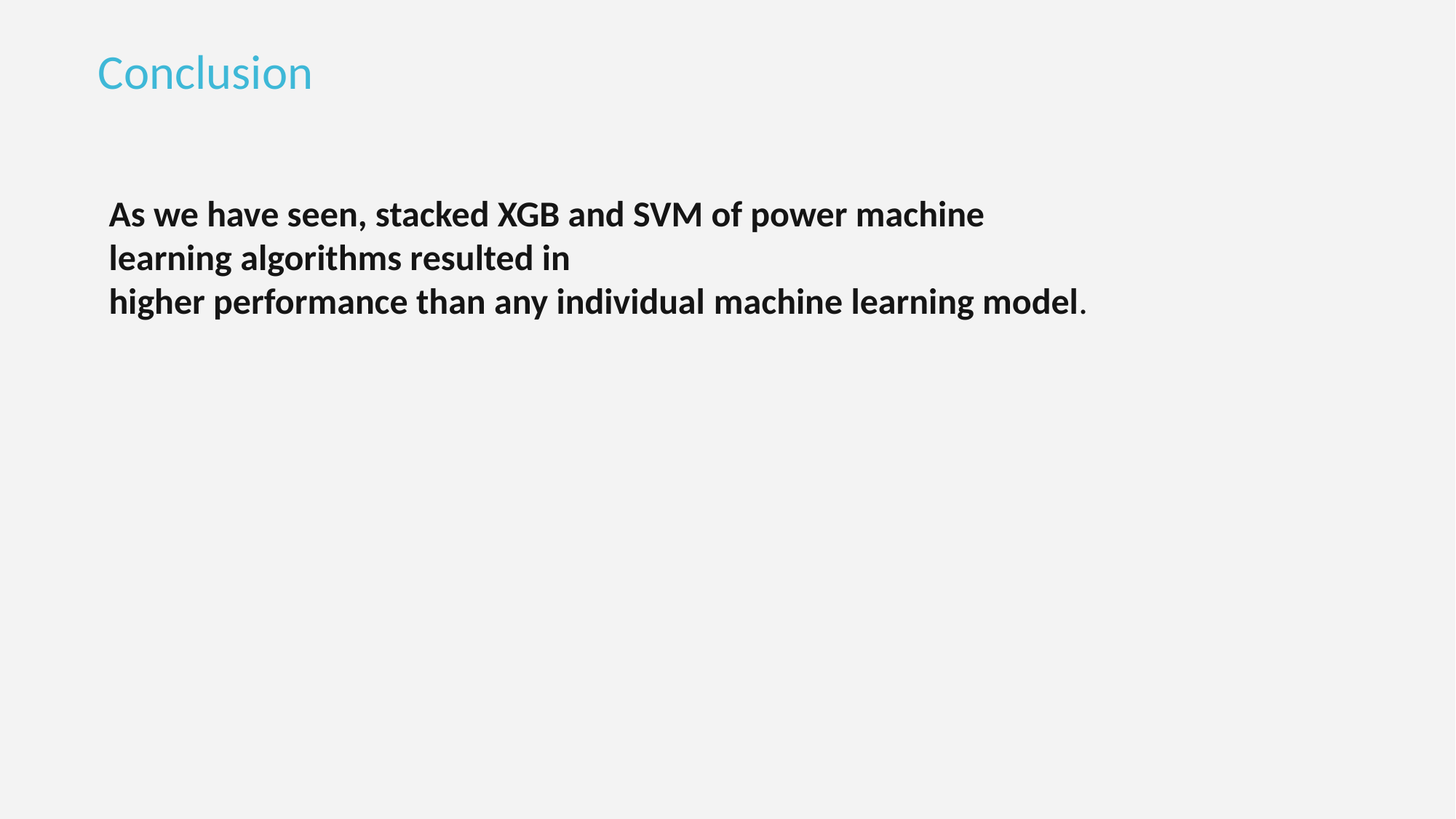

Conclusion ​
As we have seen, stacked XGB and SVM of power machine learning algorithms resulted in
higher performance than any individual machine learning model.